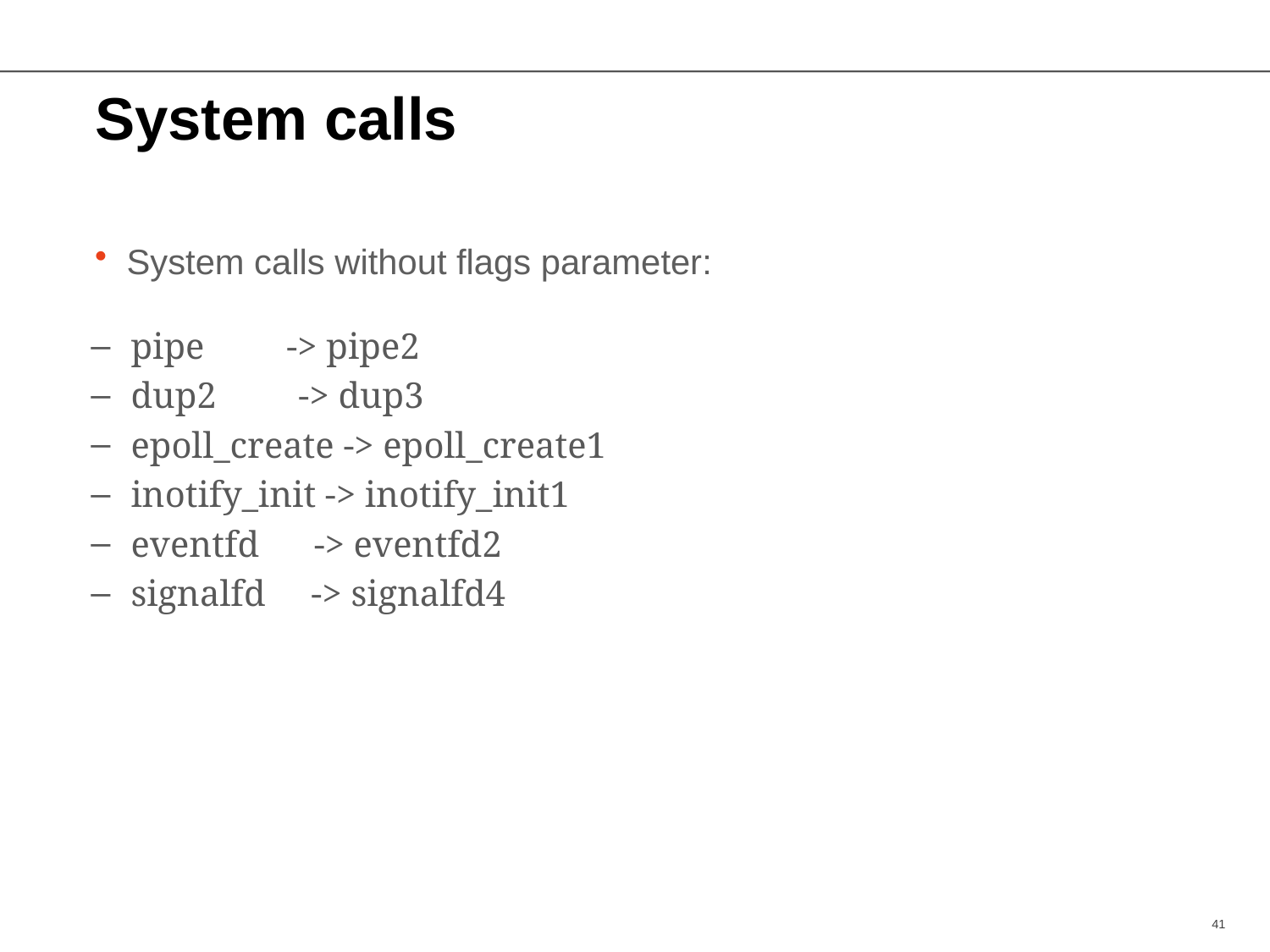

# System calls
System calls without flags parameter:
pipe         -> pipe2
dup2         -> dup3
epoll_create -> epoll_create1
inotify_init -> inotify_init1
eventfd      -> eventfd2
signalfd     -> signalfd4
41